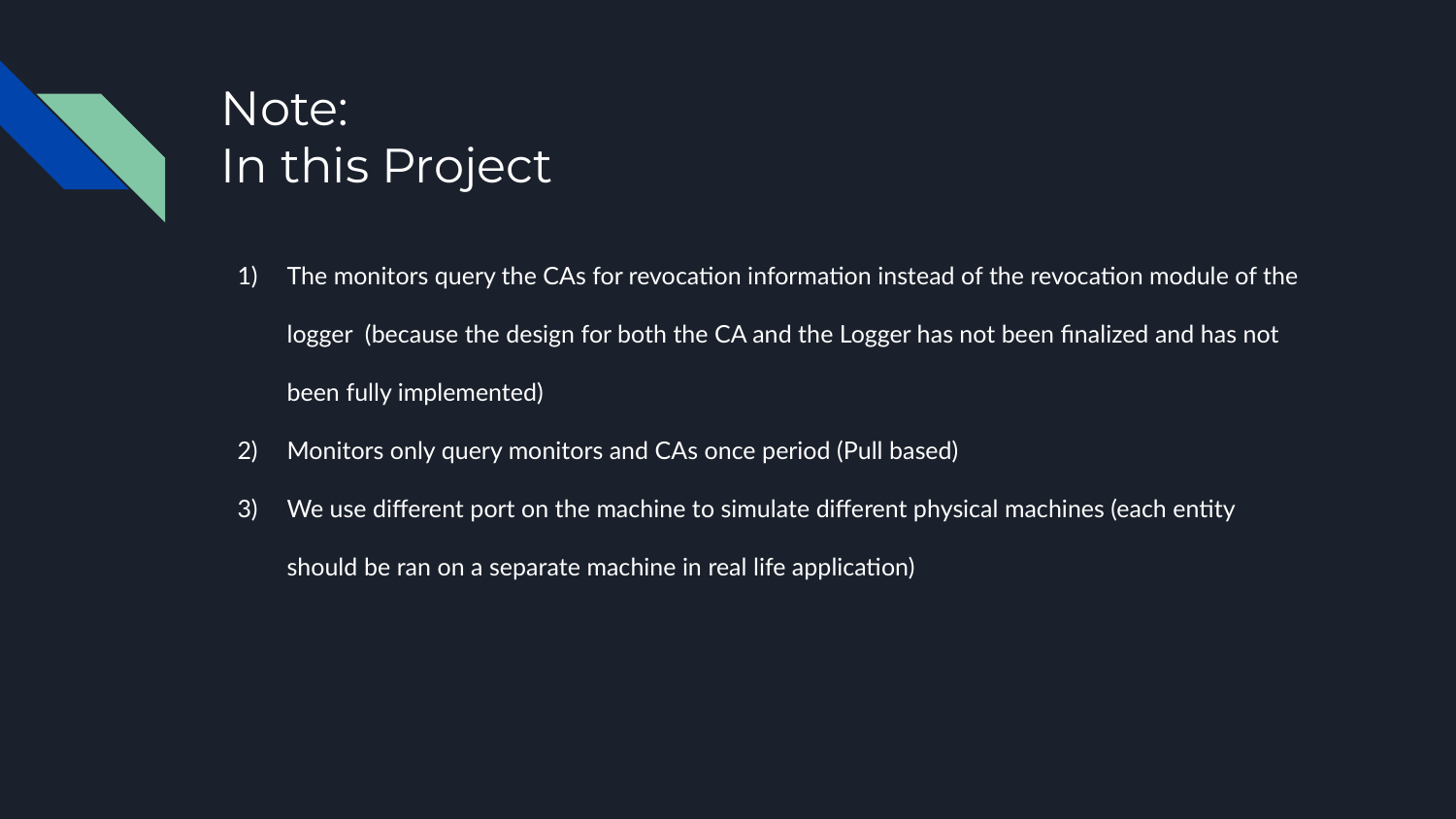

# Note:
In this Project
The monitors query the CAs for revocation information instead of the revocation module of the logger  (because the design for both the CA and the Logger has not been finalized and has not been fully implemented)
Monitors only query monitors and CAs once period (Pull based)
We use different port on the machine to simulate different physical machines (each entity should be ran on a separate machine in real life application)